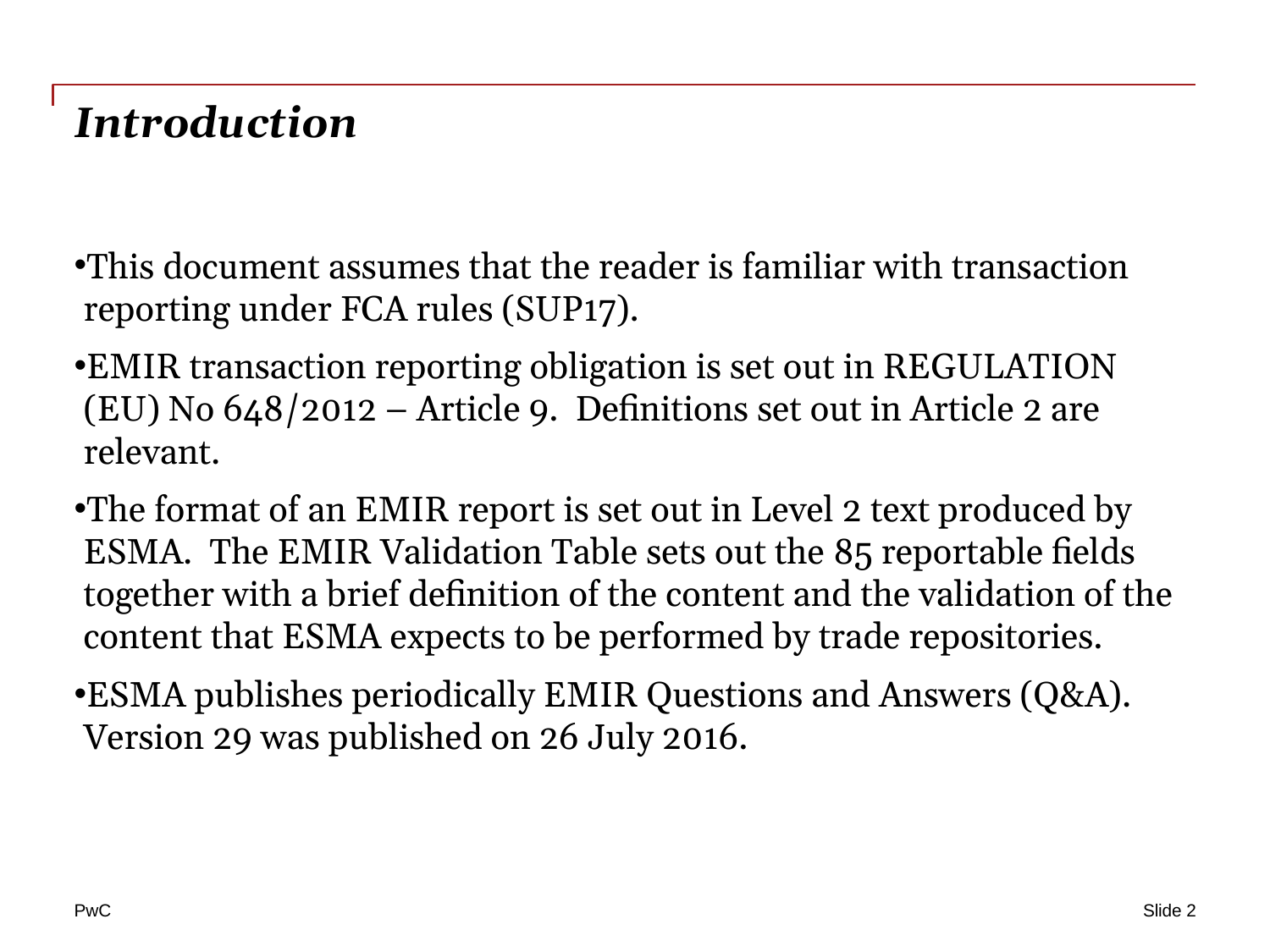

# Introduction
This document assumes that the reader is familiar with transaction reporting under FCA rules (SUP17).
EMIR transaction reporting obligation is set out in REGULATION (EU) No 648/2012 – Article 9.  Definitions set out in Article 2 are relevant.
The format of an EMIR report is set out in Level 2 text produced by ESMA.  The EMIR Validation Table sets out the 85 reportable fields together with a brief definition of the content and the validation of the content that ESMA expects to be performed by trade repositories.
ESMA publishes periodically EMIR Questions and Answers (Q&A).  Version 29 was published on 26 July 2016.
Slide 2